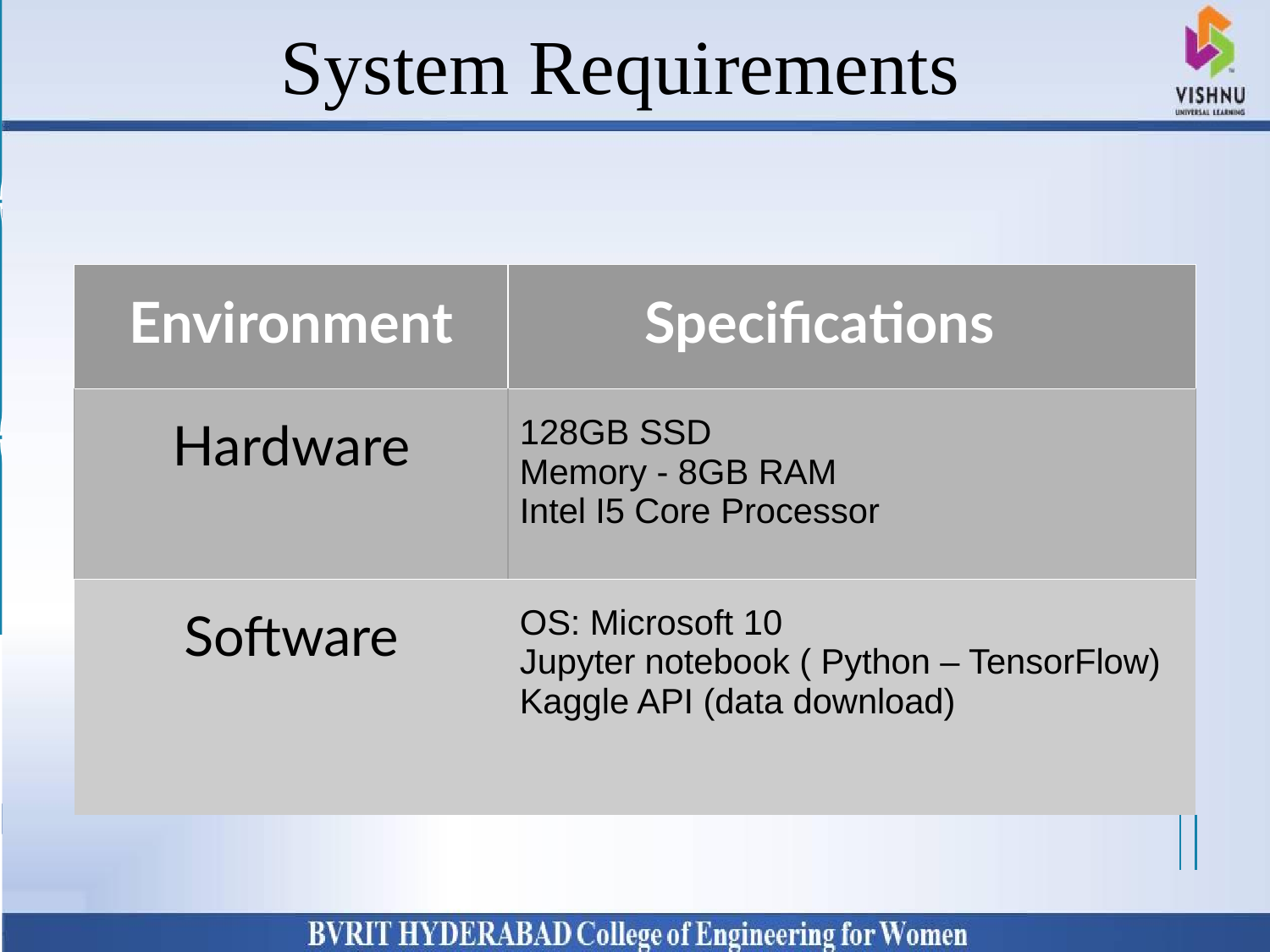

# System Requirements

Why Should I Study this course?

Examples

BVRIT HYDERABAD College of Engineering for Women
| Environment | Speciﬁcations |  |
| --- | --- | --- |
| Hardware | 128GB SSD Memory - 8GB RAM Intel I5 Core Processor |  |
| Software | OS: Microsoft 10 Jupyter notebook ( Python – TensorFlow) Kaggle API (data download) |  |
|  |  |  |